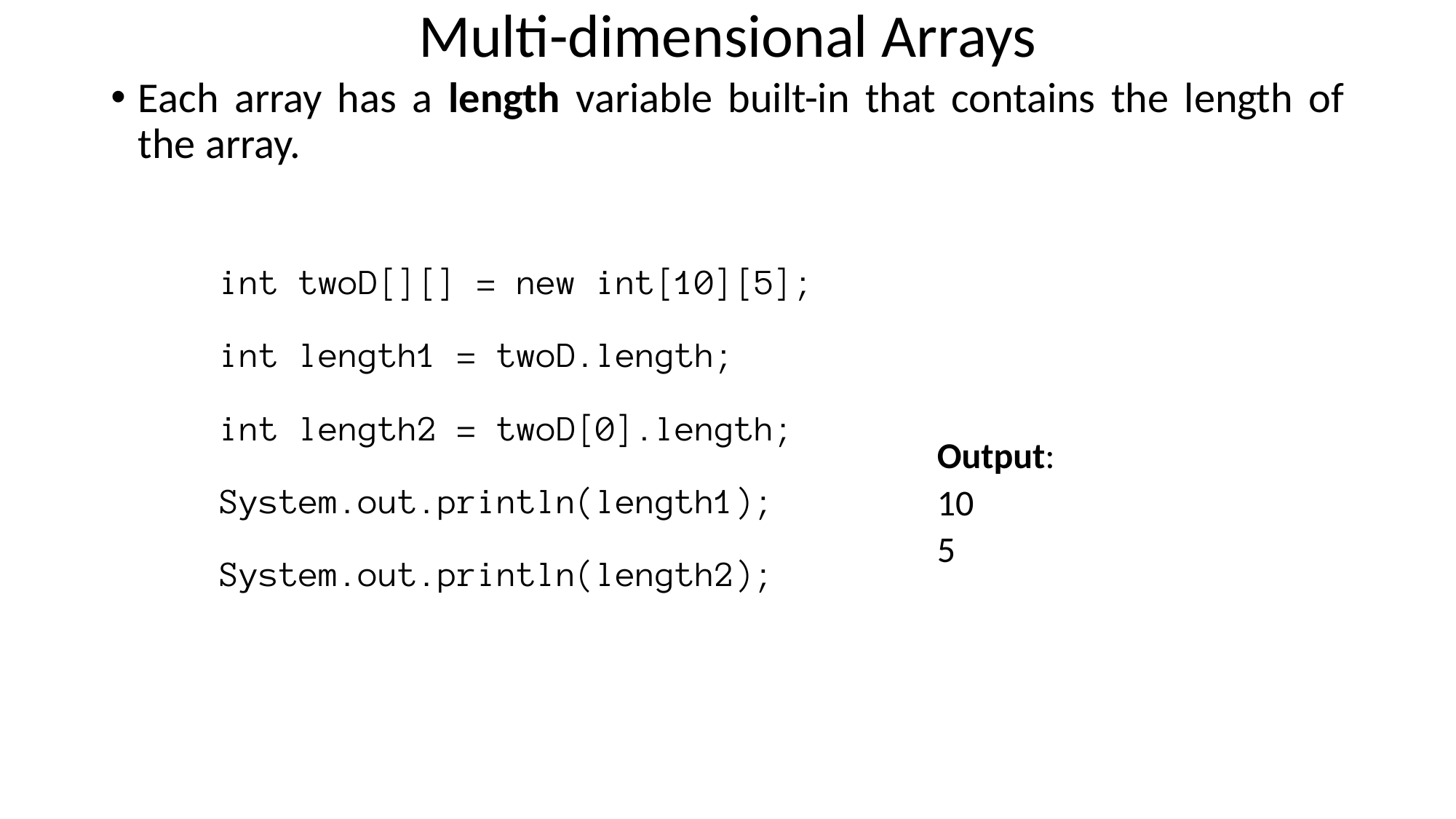

# Multi-dimensional Arrays
Each array has a length variable built-in that contains the length of the array.

int twoD[][] = new int[10][5];
int length1 = twoD.length;
int length2 = twoD[0].length;
System.out.println(length1);
System.out.println(length2);
Output:
10
5